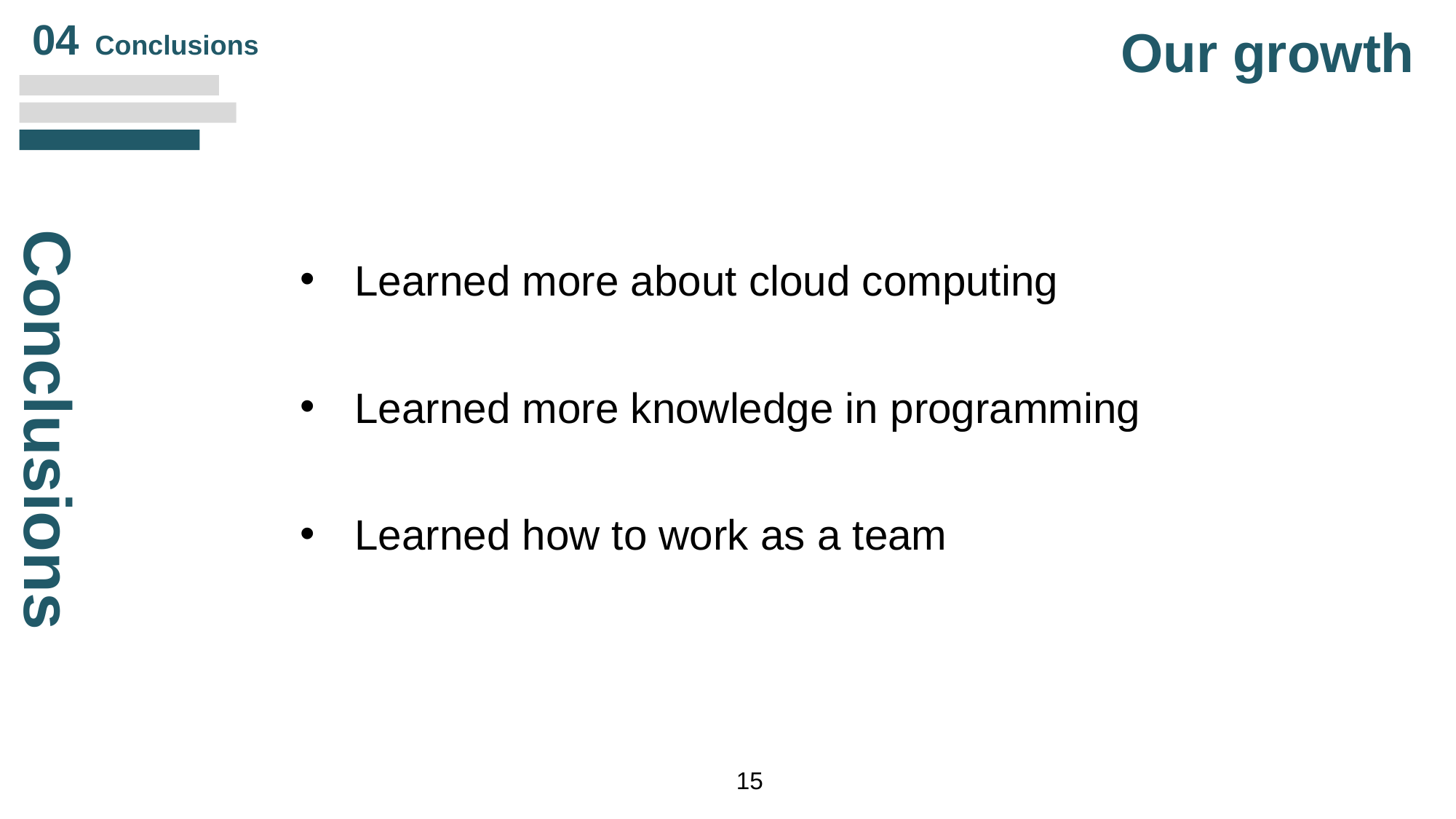

Our growth
Learned more about cloud computing

Learned more knowledge in programming

Learned how to work as a team
Conclusions
15